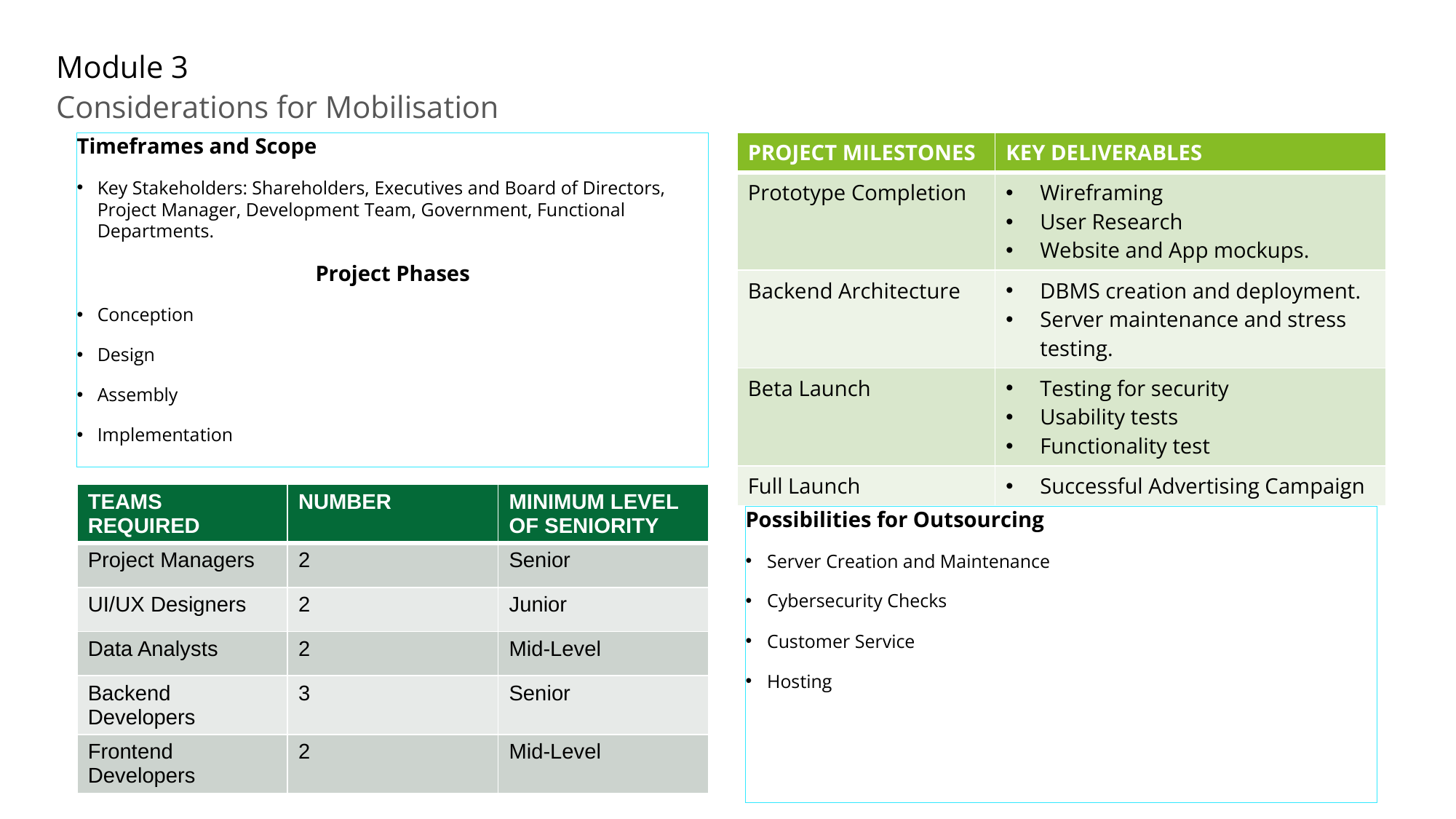

# Module 3
Considerations for Mobilisation
Timeframes and Scope
Key Stakeholders: Shareholders, Executives and Board of Directors, Project Manager, Development Team, Government, Functional Departments.
Project Phases
Conception
Design
Assembly
Implementation
| PROJECT MILESTONES | KEY DELIVERABLES |
| --- | --- |
| Prototype Completion | Wireframing User Research Website and App mockups. |
| Backend Architecture | DBMS creation and deployment. Server maintenance and stress testing. |
| Beta Launch | Testing for security Usability tests Functionality test |
| Full Launch | Successful Advertising Campaign |
| TEAMS REQUIRED | NUMBER | MINIMUM LEVEL OF SENIORITY |
| --- | --- | --- |
| Project Managers | 2 | Senior |
| UI/UX Designers | 2 | Junior |
| Data Analysts | 2 | Mid-Level |
| Backend Developers | 3 | Senior |
| Frontend Developers | 2 | Mid-Level |
Possibilities for Outsourcing
Server Creation and Maintenance
Cybersecurity Checks
Customer Service
Hosting